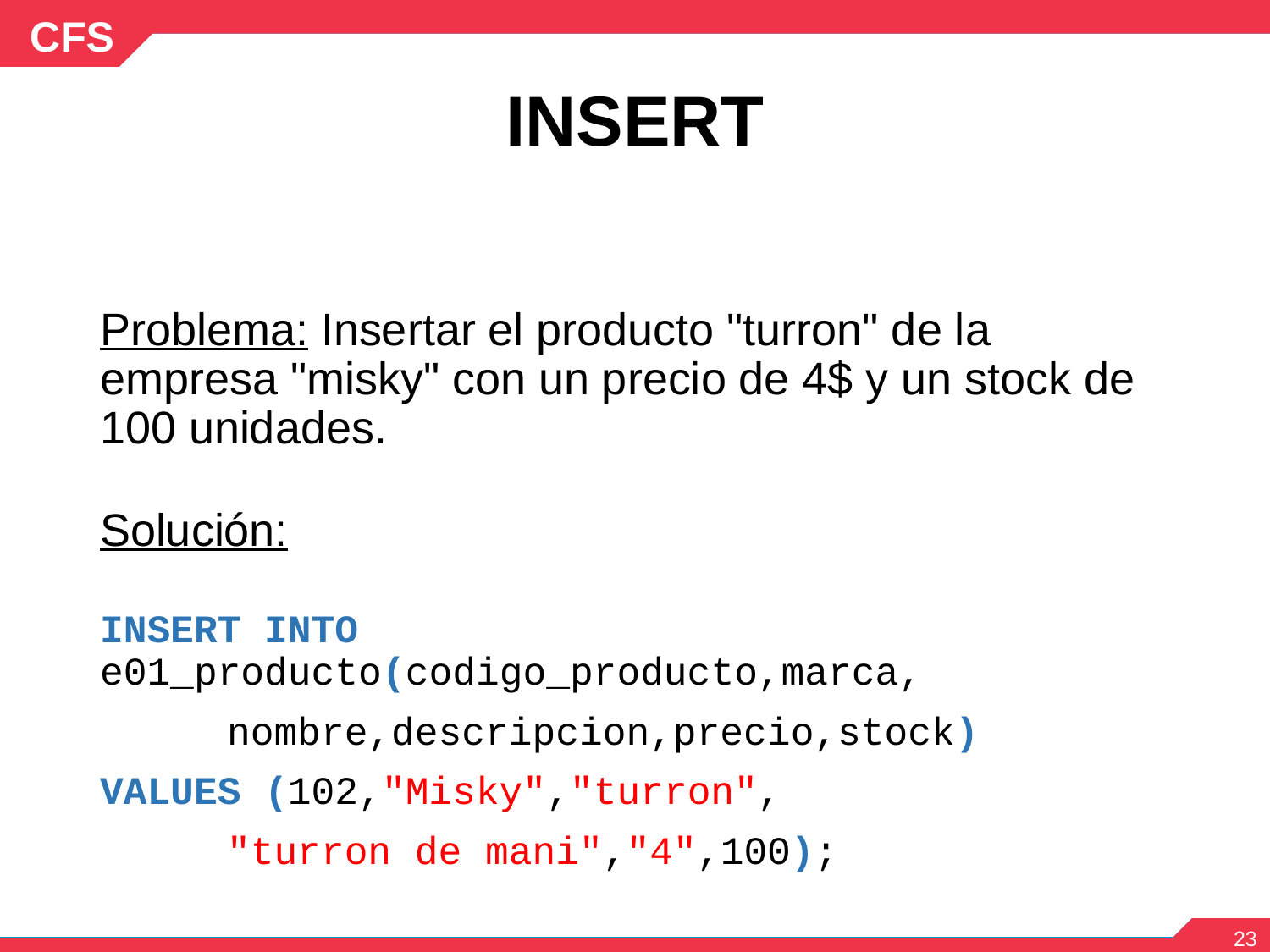

# INSERT
Problema: Insertar el producto "turron" de la empresa "misky" con un precio de 4$ y un stock de 100 unidades.

Solución:

INSERT INTO 	e01_producto(codigo_producto,marca,
	nombre,descripcion,precio,stock)
VALUES (102,"Misky","turron",
	"turron de mani","4",100);
23